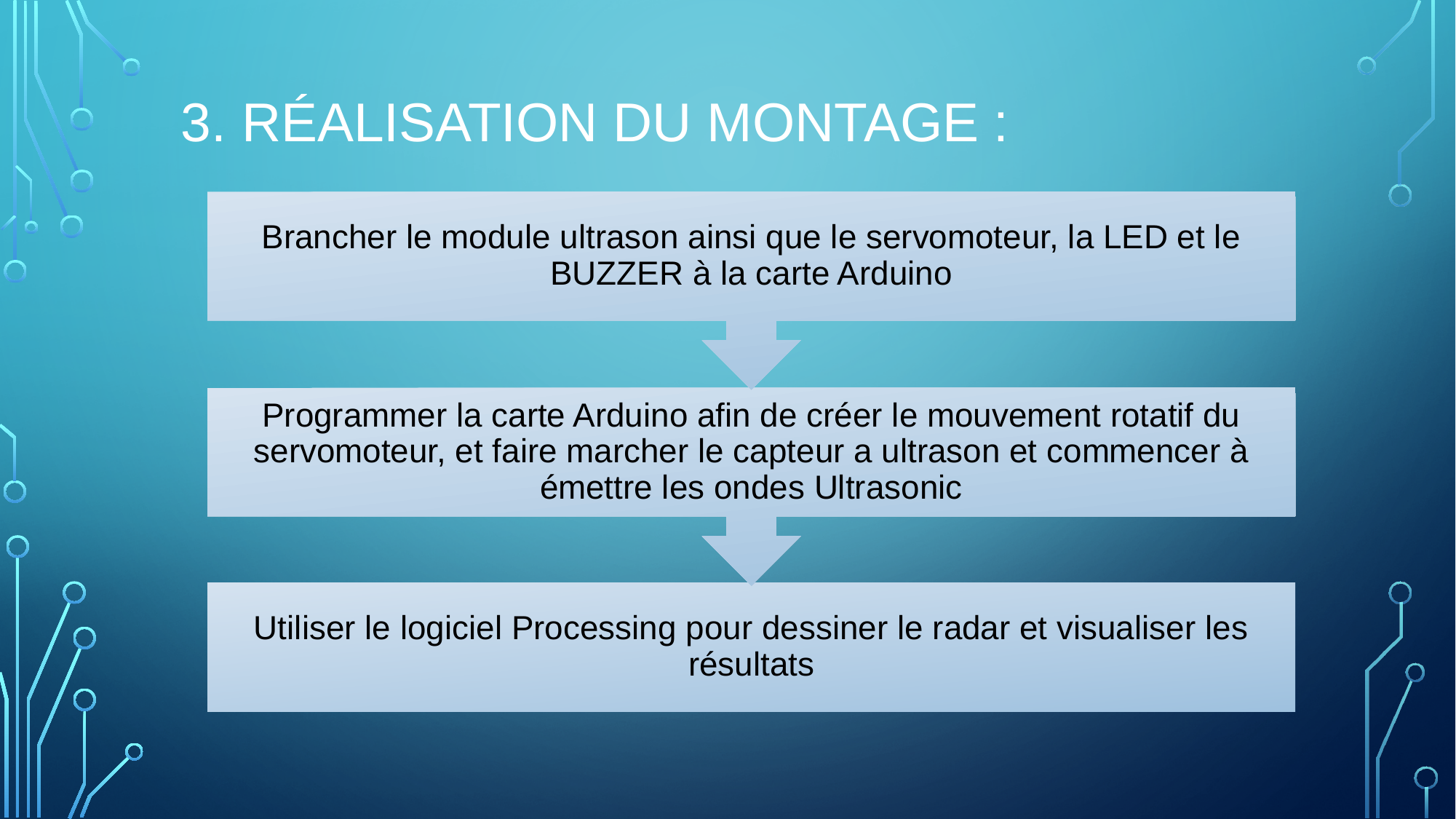

# 3. Réalisation du montage :
Utiliser le logiciel Processing pour dessiner le radar et visualiser les résultats
Programmer la carte Arduino afin de créer le mouvement rotatif du servomoteur, et faire marcher le capteur a ultrason et commencer à émettre les ondes Ultrasonic
Brancher le module ultrason ainsi que le servomoteur, la LED et le BUZZER à la carte Arduino